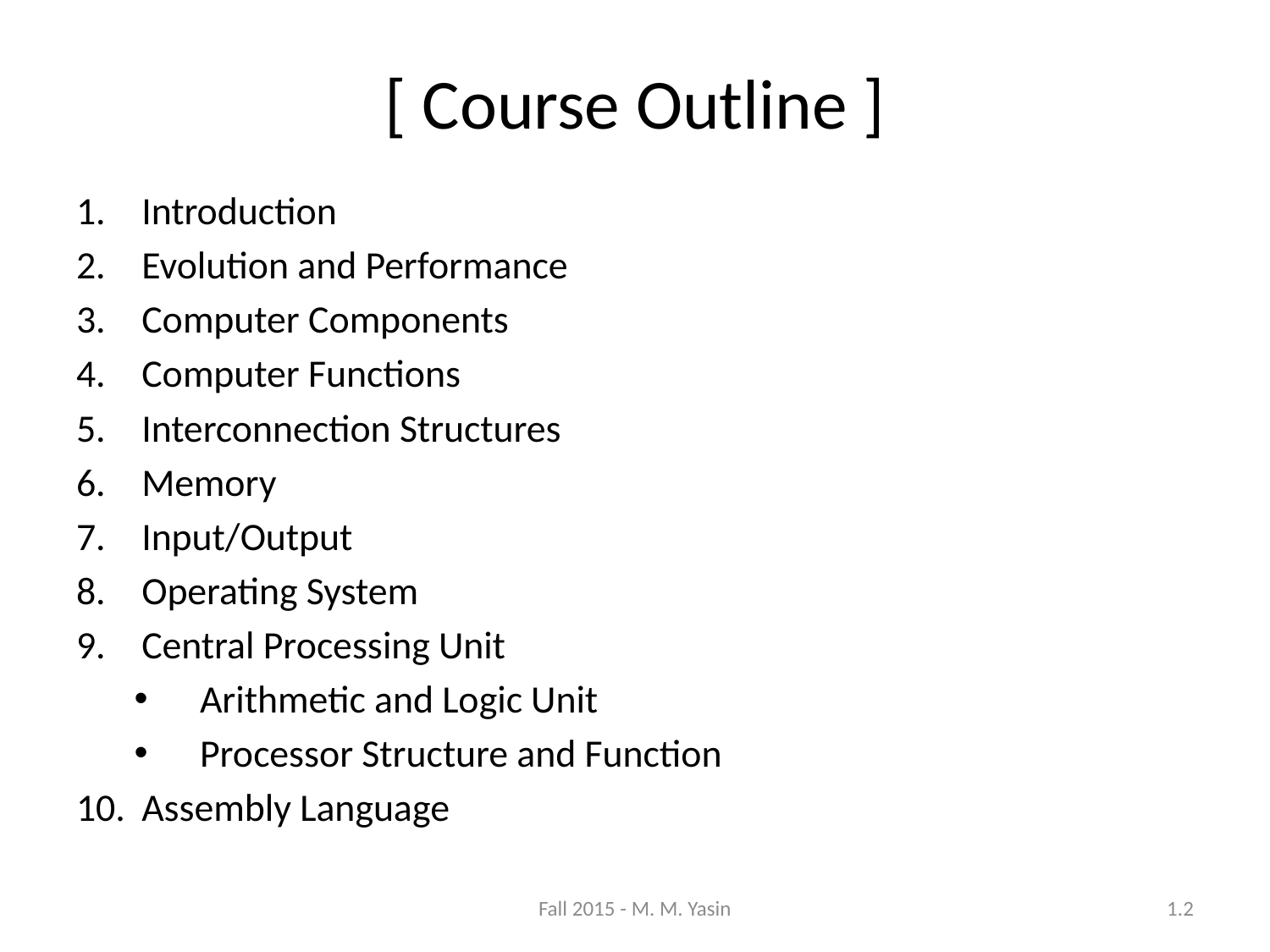

# [ Course Outline ]
Introduction
Evolution and Performance
Computer Components
Computer Functions
Interconnection Structures
Memory
Input/Output
Operating System
Central Processing Unit
Arithmetic and Logic Unit
Processor Structure and Function
Assembly Language

Fall 2015 - M. M. Yasin
1.2